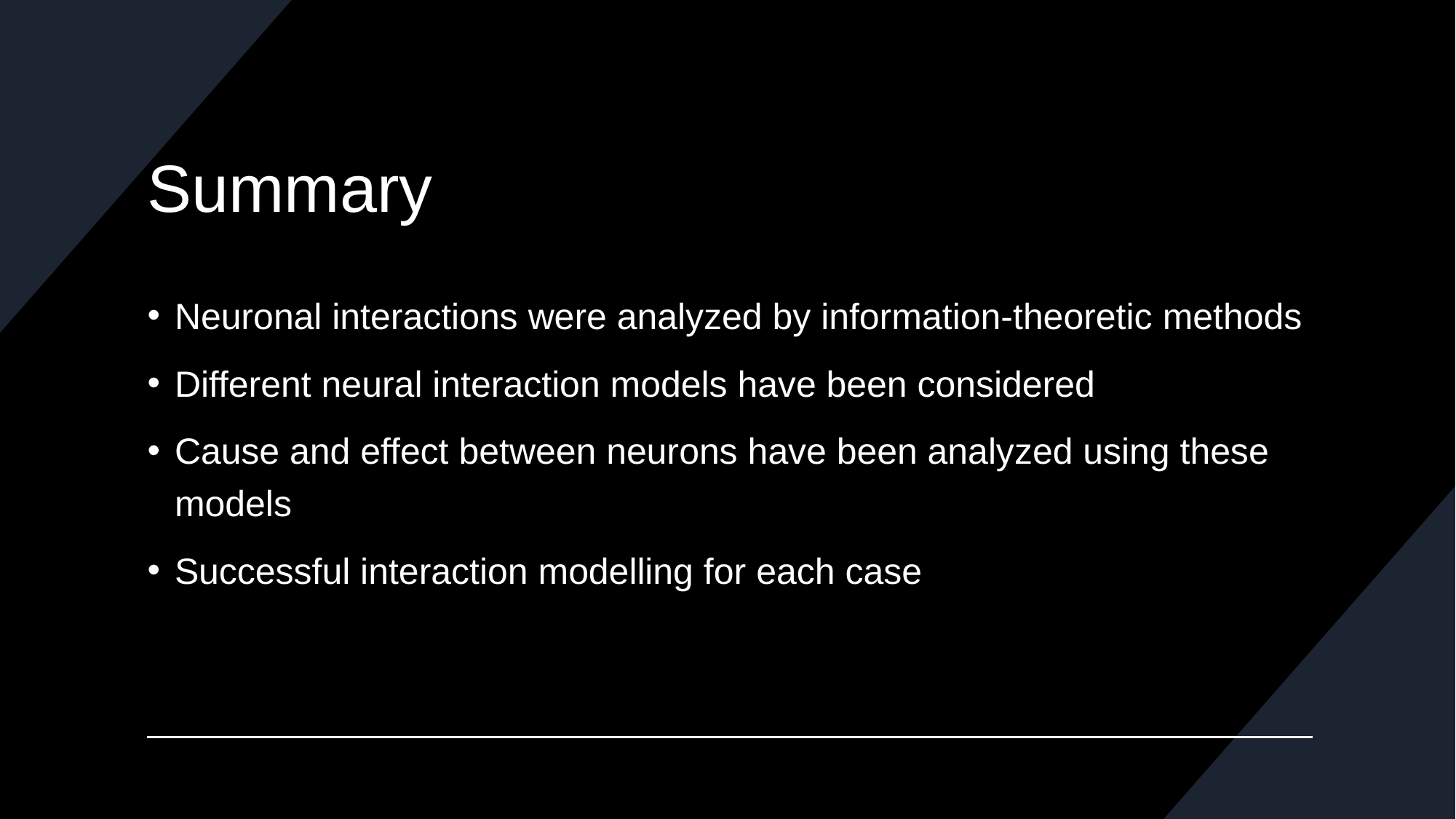

# Summary
Neuronal interactions were analyzed by information-theoretic methods
Different neural interaction models have been considered
Cause and effect between neurons have been analyzed using these models
Successful interaction modelling for each case